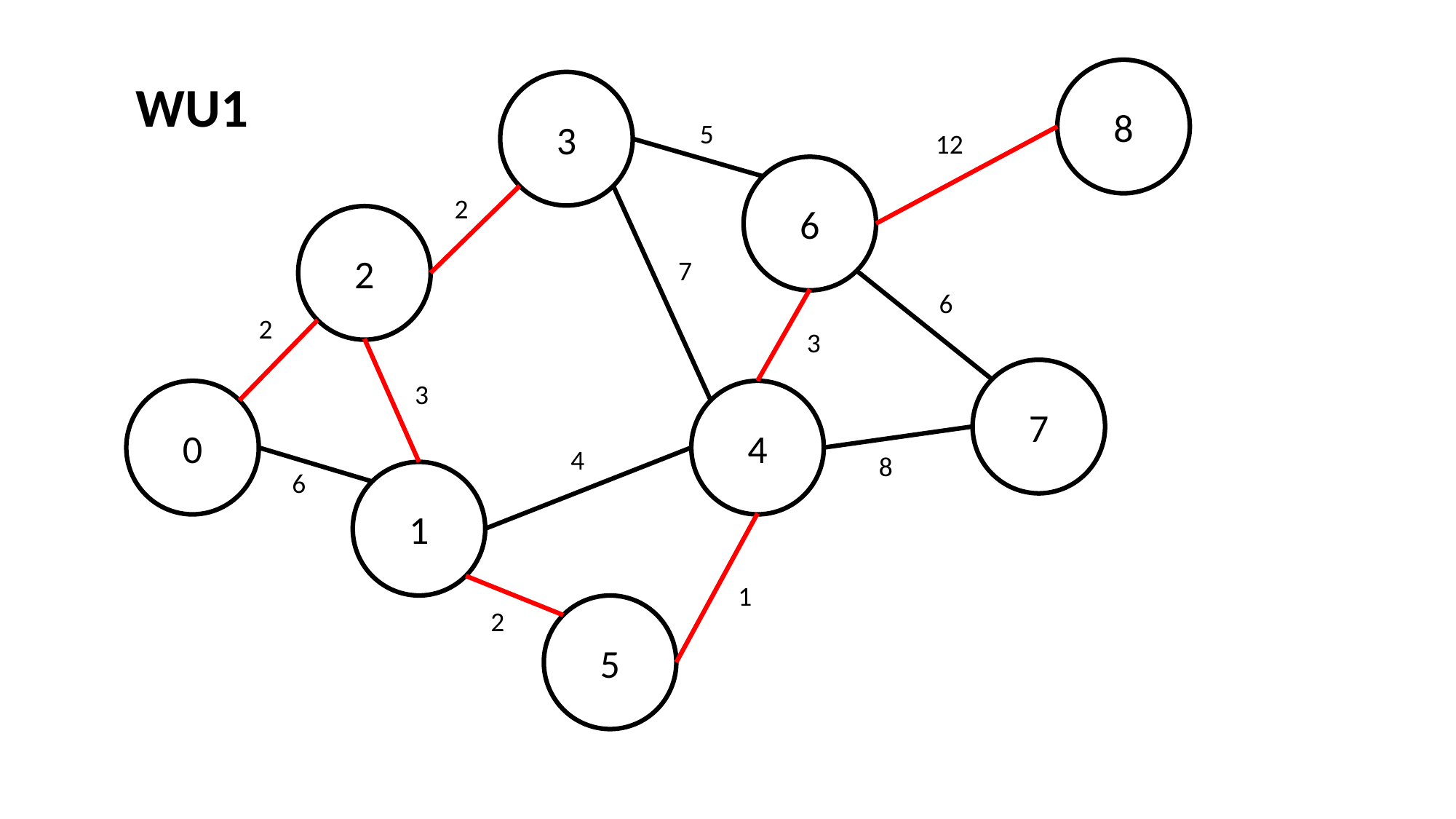

8
WU1
3
5
12
6
2
2
7
6
2
3
7
3
0
4
4
8
6
1
1
5
2